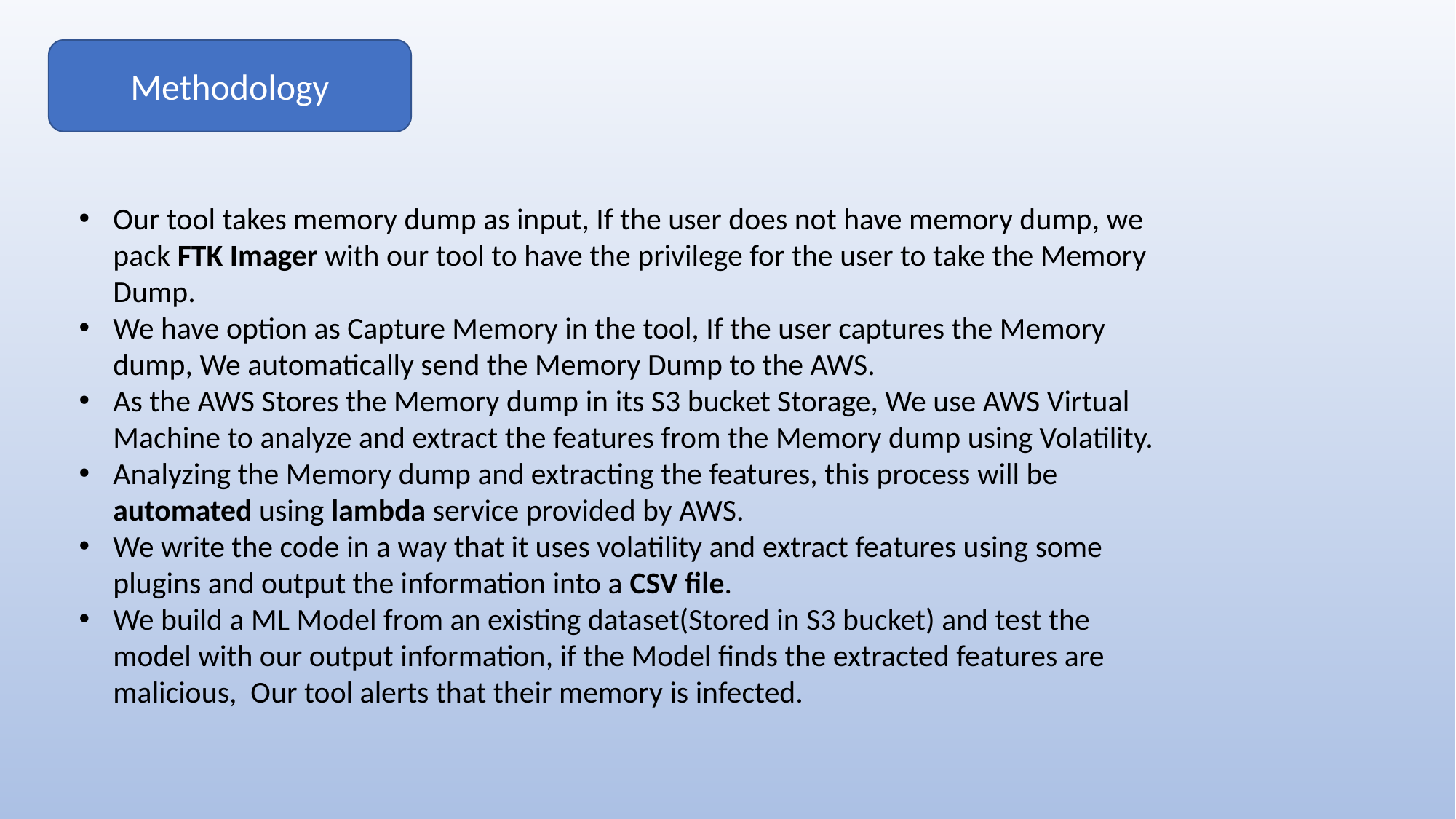

Methodology
Our tool takes memory dump as input, If the user does not have memory dump, we pack FTK Imager with our tool to have the privilege for the user to take the Memory Dump.
We have option as Capture Memory in the tool, If the user captures the Memory dump, We automatically send the Memory Dump to the AWS.
As the AWS Stores the Memory dump in its S3 bucket Storage, We use AWS Virtual Machine to analyze and extract the features from the Memory dump using Volatility.
Analyzing the Memory dump and extracting the features, this process will be automated using lambda service provided by AWS.
We write the code in a way that it uses volatility and extract features using some plugins and output the information into a CSV file.
We build a ML Model from an existing dataset(Stored in S3 bucket) and test the model with our output information, if the Model finds the extracted features are malicious,  Our tool alerts that their memory is infected.